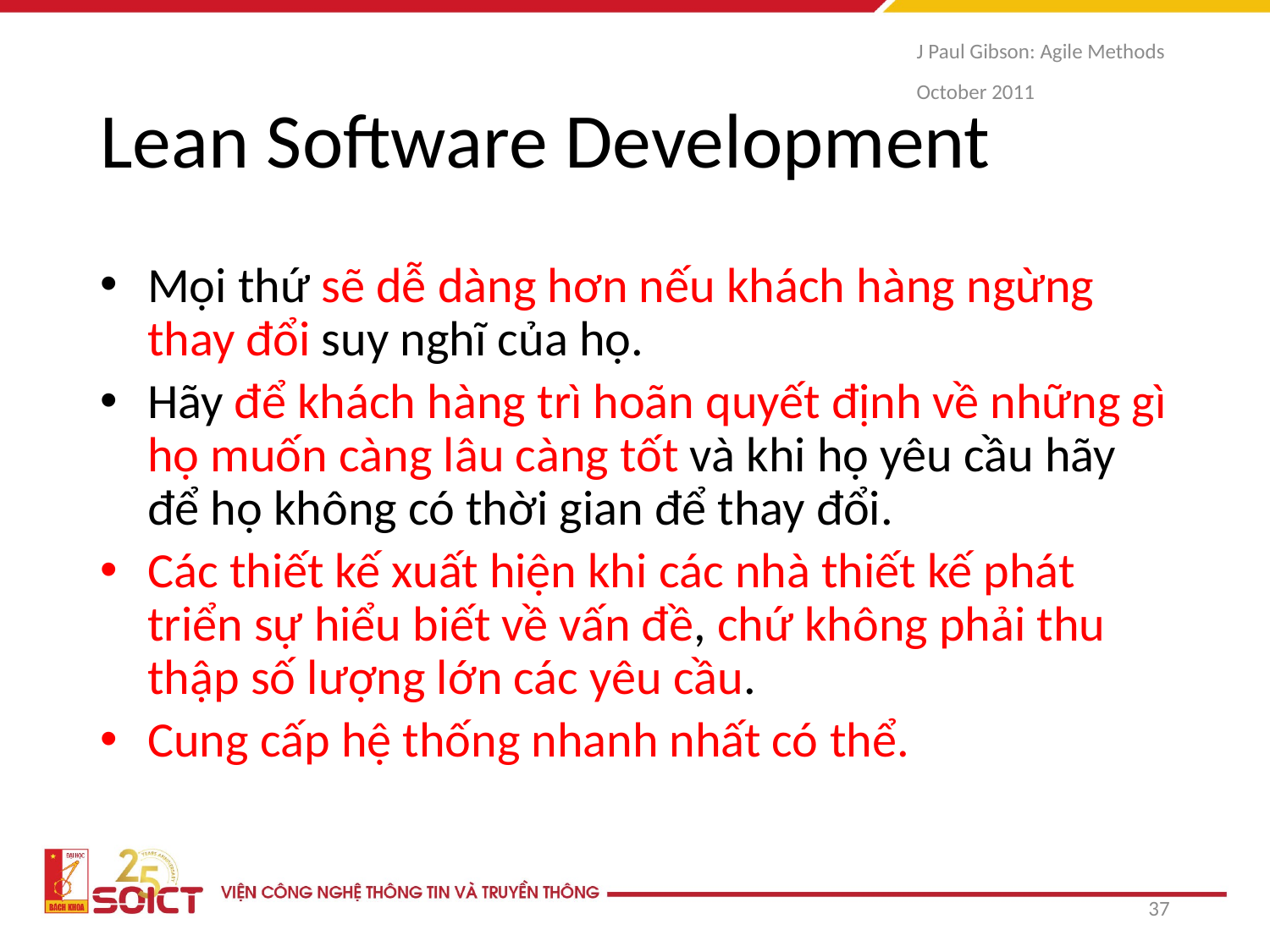

J Paul Gibson: Agile Methods
# Lean Software Development
October 2011
Mọi thứ sẽ dễ dàng hơn nếu khách hàng ngừng thay đổi suy nghĩ của họ.
Hãy để khách hàng trì hoãn quyết định về những gì họ muốn càng lâu càng tốt và khi họ yêu cầu hãy để họ không có thời gian để thay đổi.
Các thiết kế xuất hiện khi các nhà thiết kế phát triển sự hiểu biết về vấn đề, chứ không phải thu thập số lượng lớn các yêu cầu.
Cung cấp hệ thống nhanh nhất có thể.
37